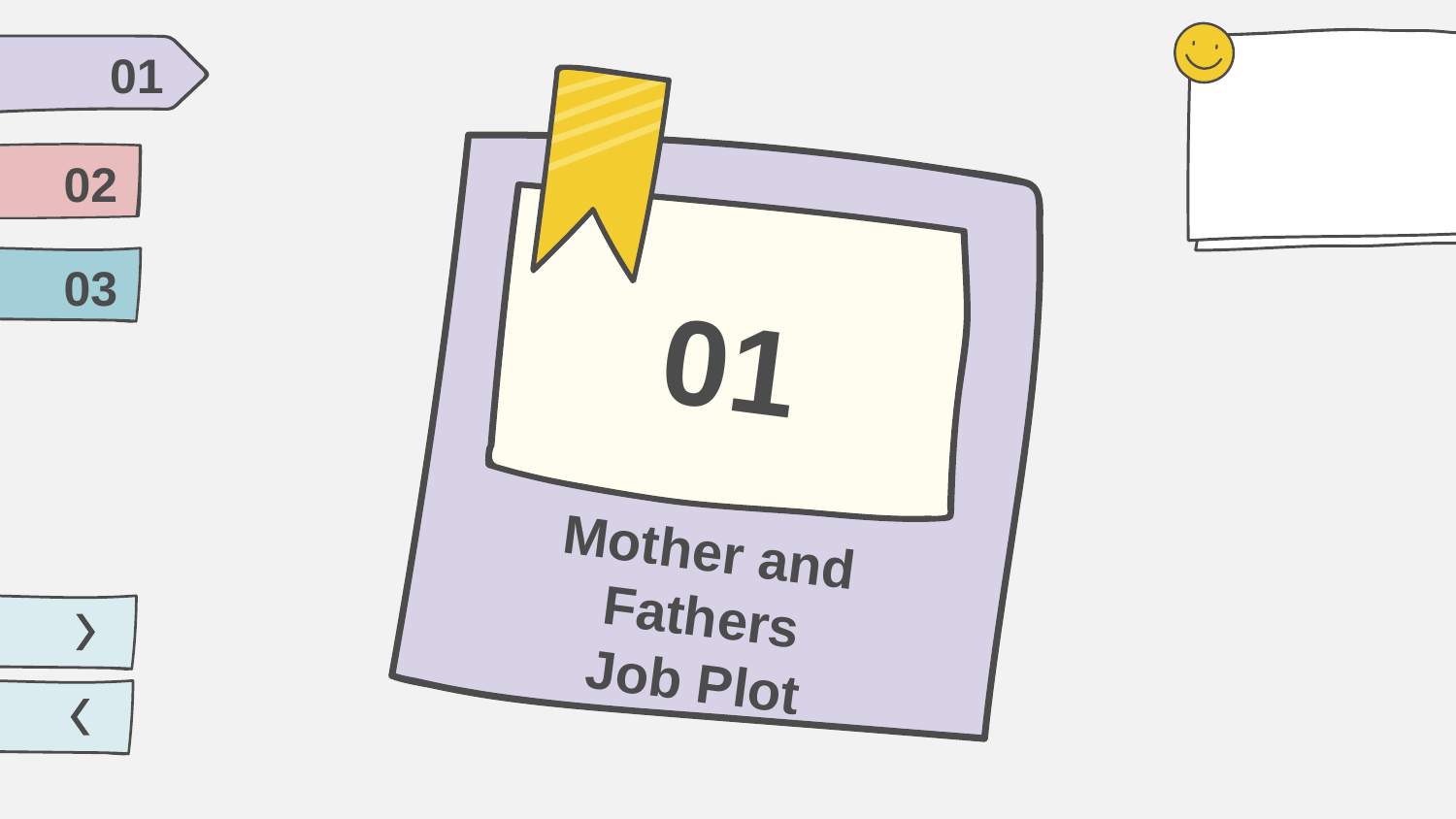

01
02
03
01
# Mother and Fathers Job Plot